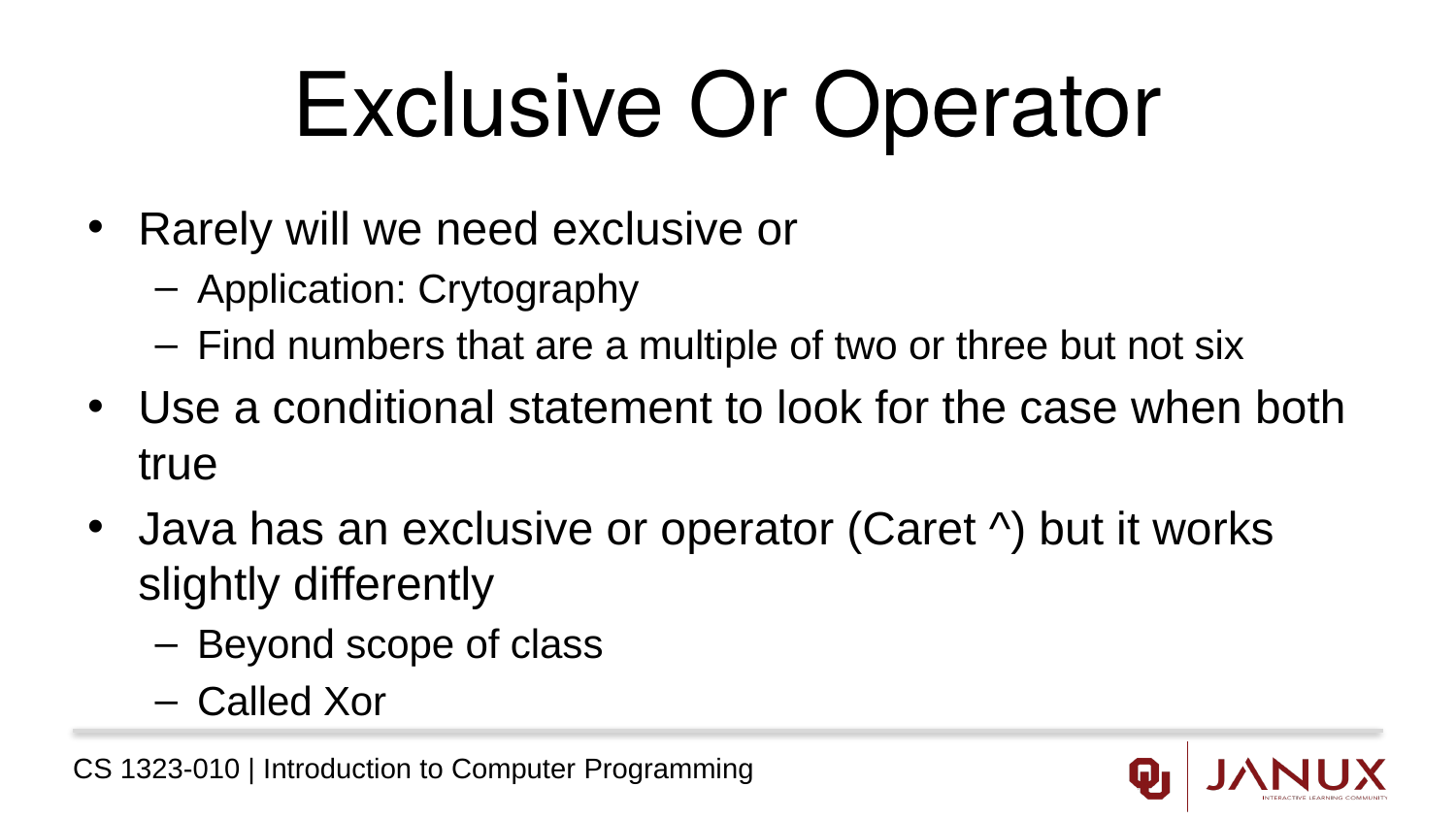

# Exclusive Or Operator
Rarely will we need exclusive or
Application: Crytography
Find numbers that are a multiple of two or three but not six
Use a conditional statement to look for the case when both true
Java has an exclusive or operator (Caret ^) but it works slightly differently
Beyond scope of class
Called Xor